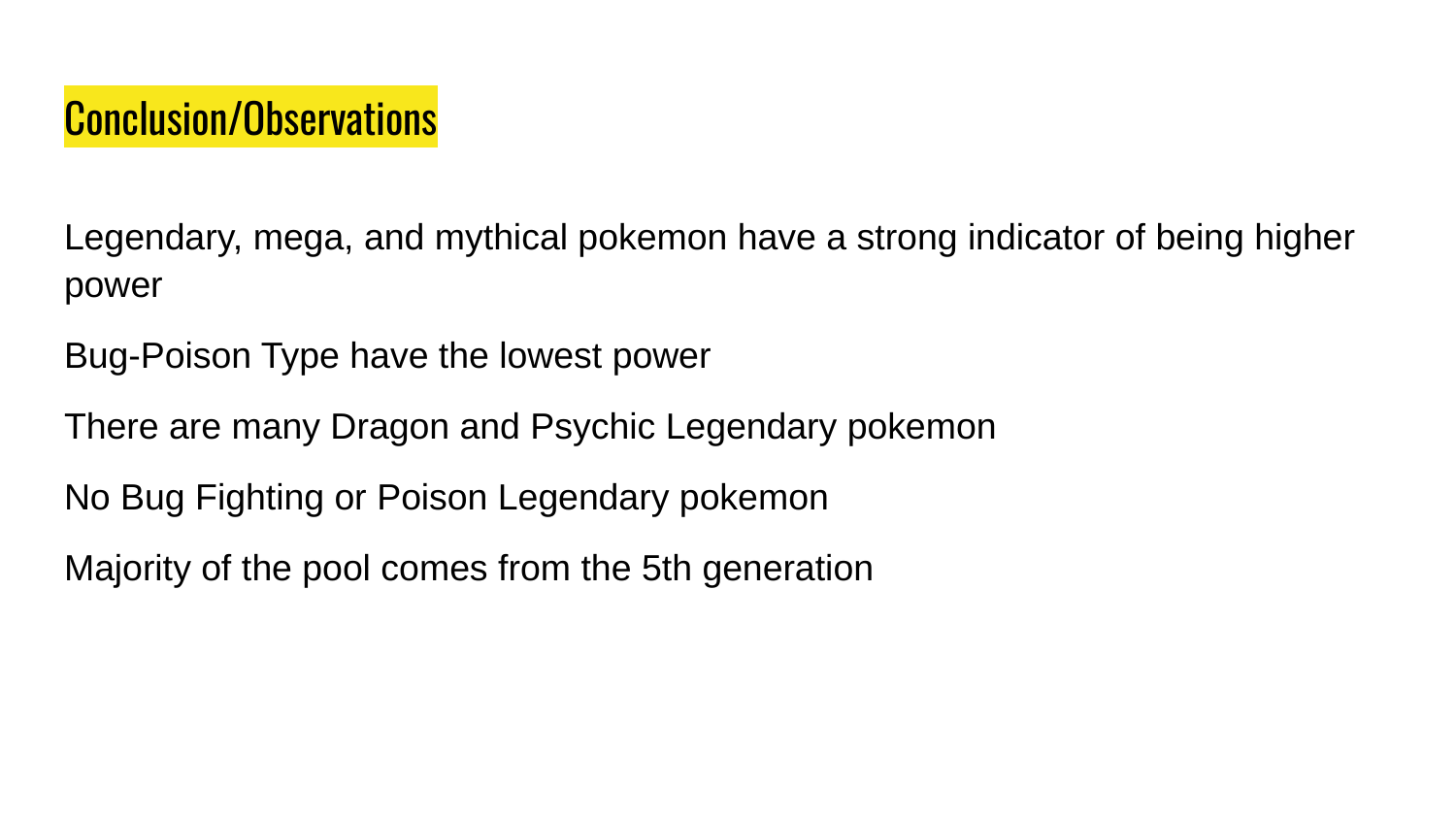

# Conclusion/Observations
Legendary, mega, and mythical pokemon have a strong indicator of being higher power
Bug-Poison Type have the lowest power
There are many Dragon and Psychic Legendary pokemon
No Bug Fighting or Poison Legendary pokemon
Majority of the pool comes from the 5th generation